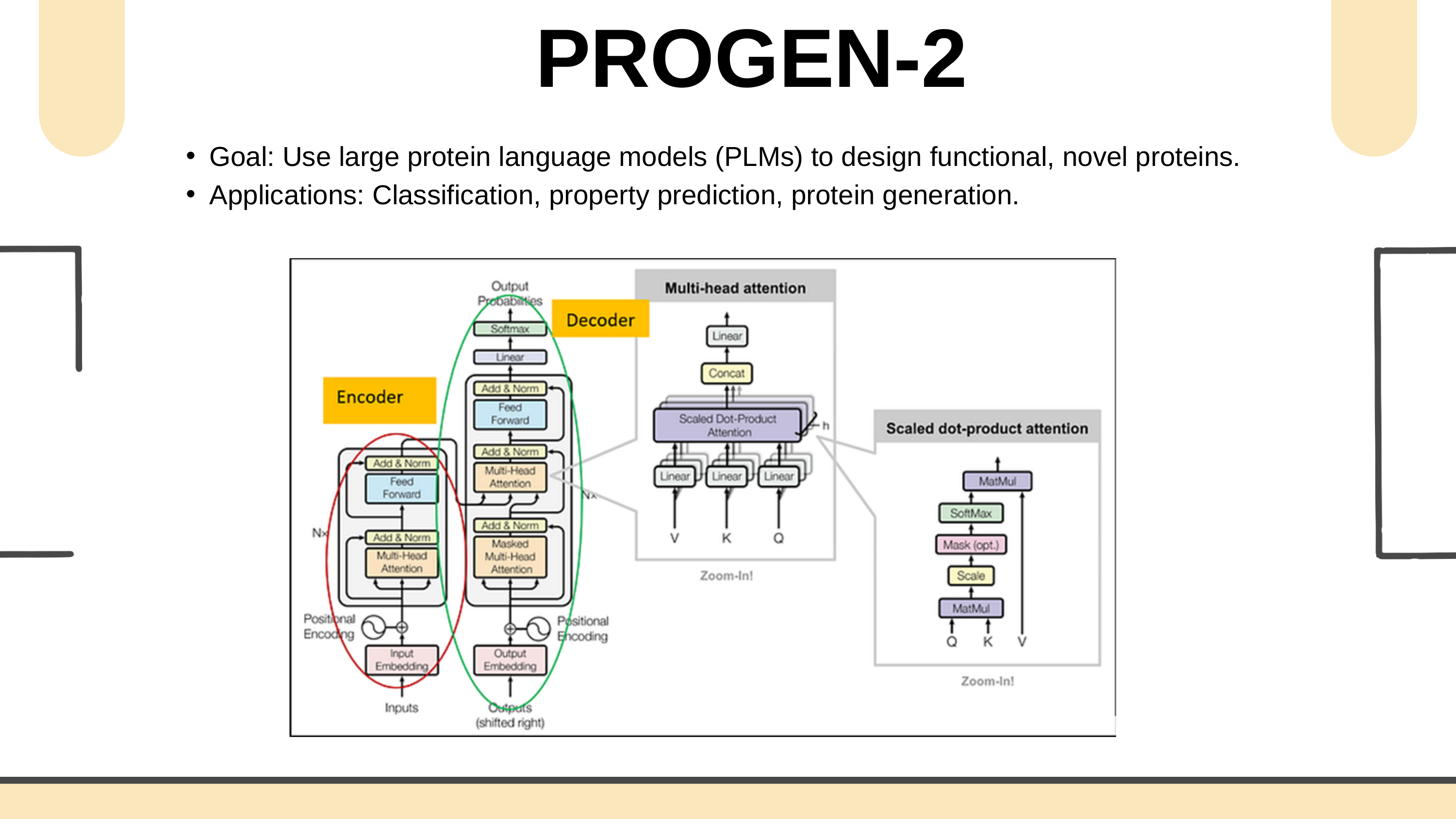

PROGEN-2

Goal: Use large protein language models (PLMs) to design functional, novel proteins.
Applications: Classification, property prediction, protein generation.